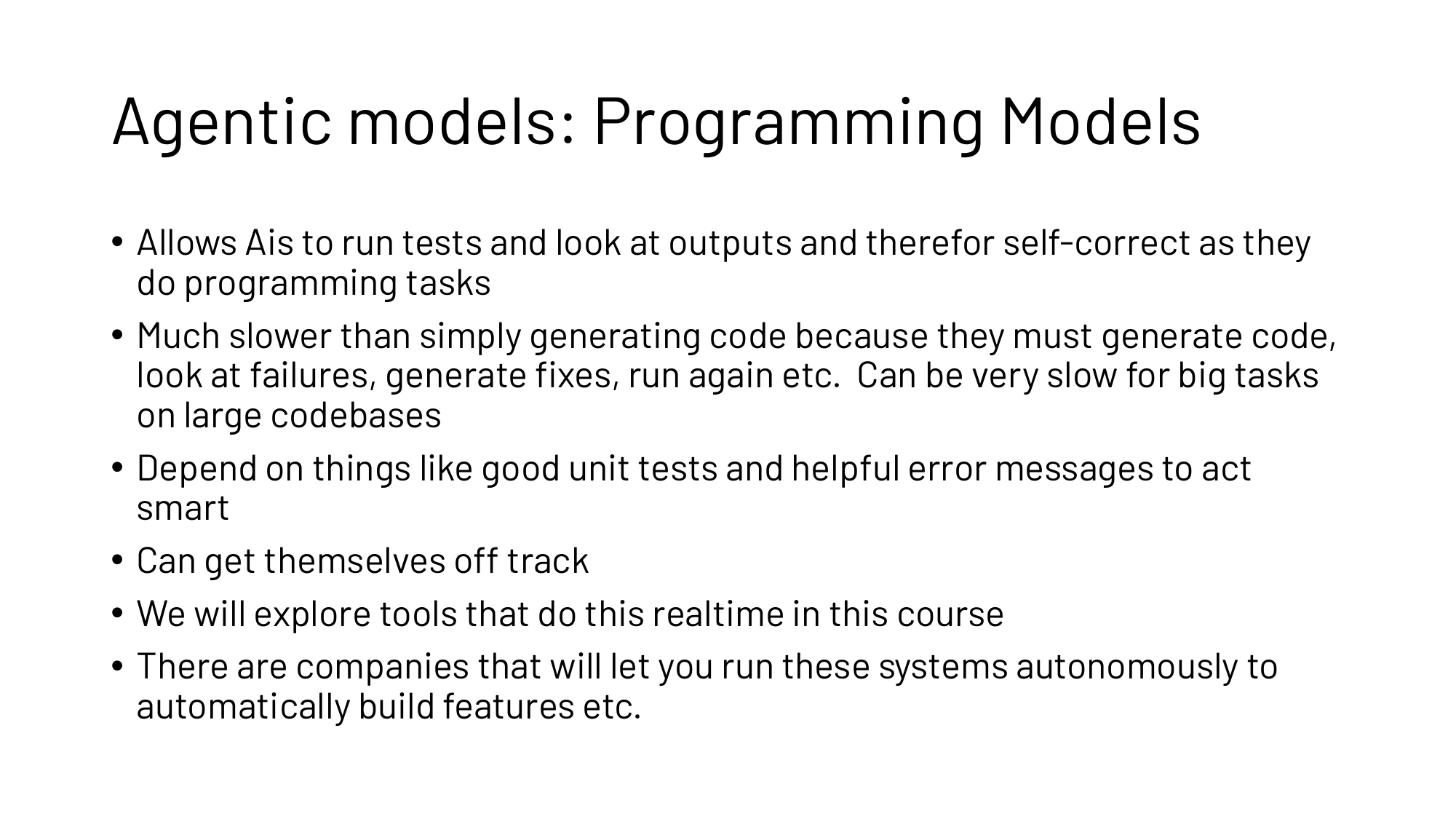

# Agentic models: Programming Models
Allows Ais to run tests and look at outputs and therefor self-correct as they do programming tasks
Much slower than simply generating code because they must generate code, look at failures, generate fixes, run again etc.  Can be very slow for big tasks on large codebases
Depend on things like good unit tests and helpful error messages to act smart
Can get themselves off track
We will explore tools that do this realtime in this course
There are companies that will let you run these systems autonomously to automatically build features etc.